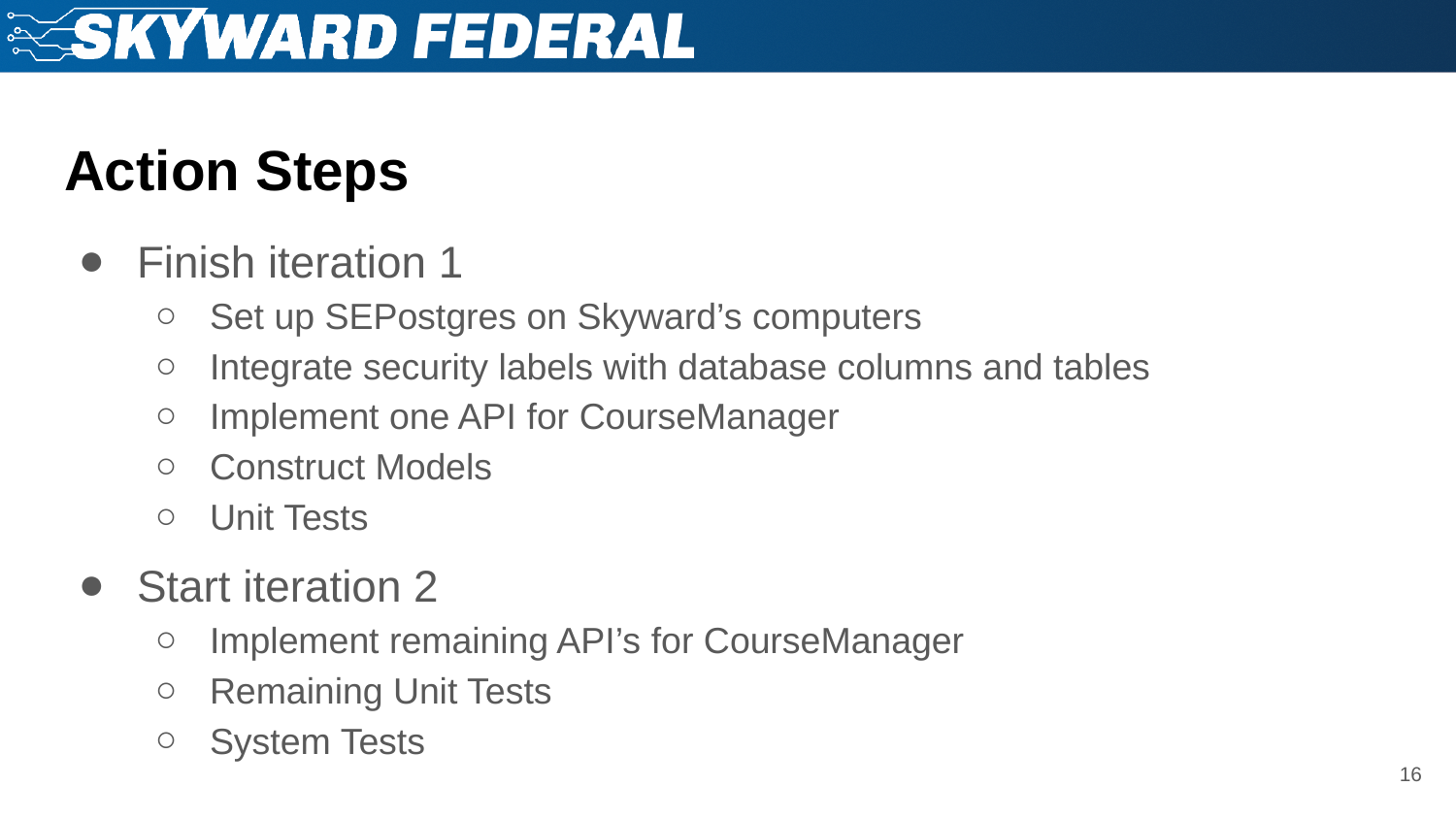

# Action Steps
Finish iteration 1
Set up SEPostgres on Skyward’s computers
Integrate security labels with database columns and tables
Implement one API for CourseManager
Construct Models
Unit Tests

Start iteration 2
Implement remaining API’s for CourseManager
Remaining Unit Tests
System Tests
16